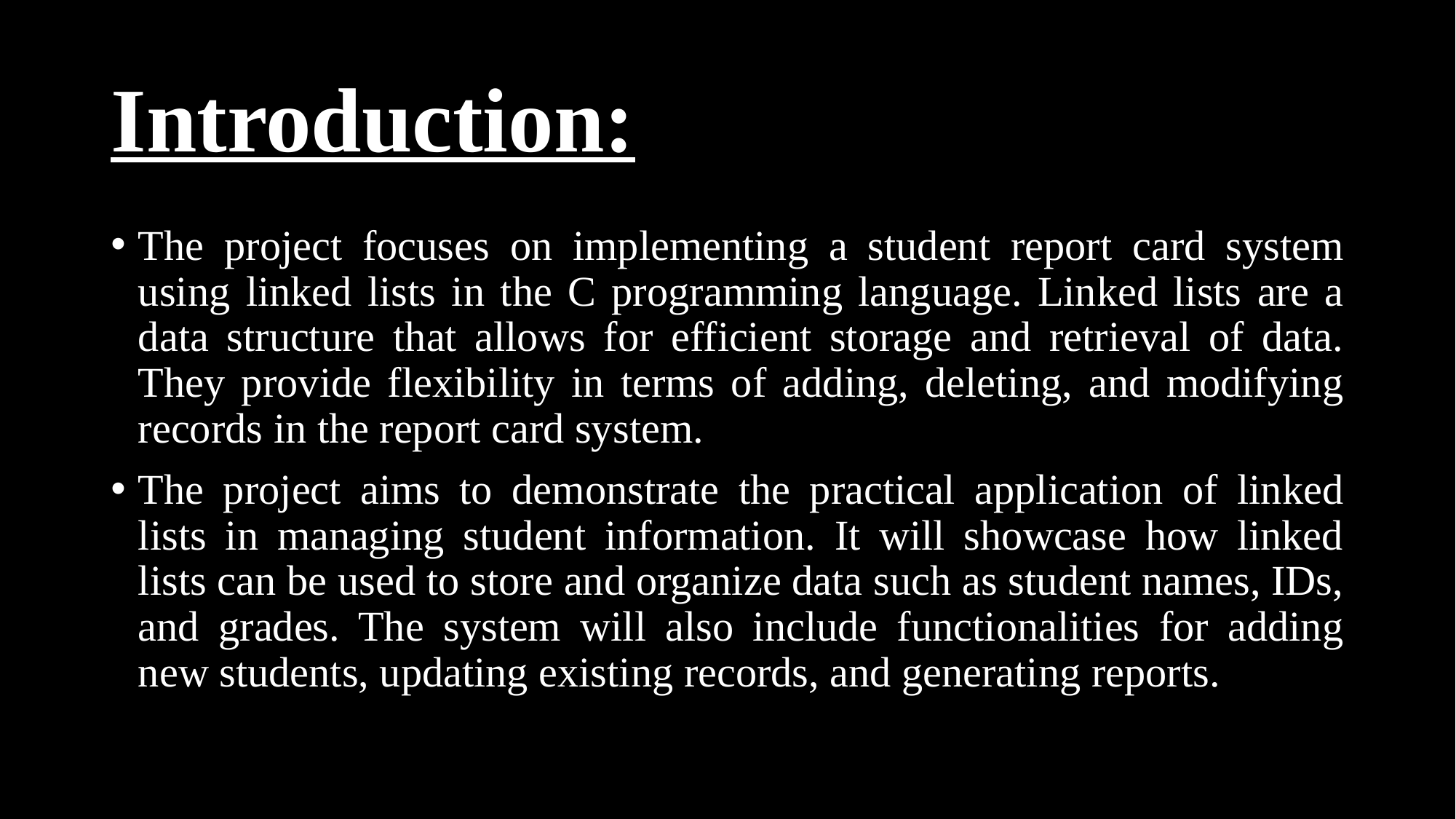

# Introduction:
The project focuses on implementing a student report card system using linked lists in the C programming language. Linked lists are a data structure that allows for efficient storage and retrieval of data. They provide flexibility in terms of adding, deleting, and modifying records in the report card system.
The project aims to demonstrate the practical application of linked lists in managing student information. It will showcase how linked lists can be used to store and organize data such as student names, IDs, and grades. The system will also include functionalities for adding new students, updating existing records, and generating reports.